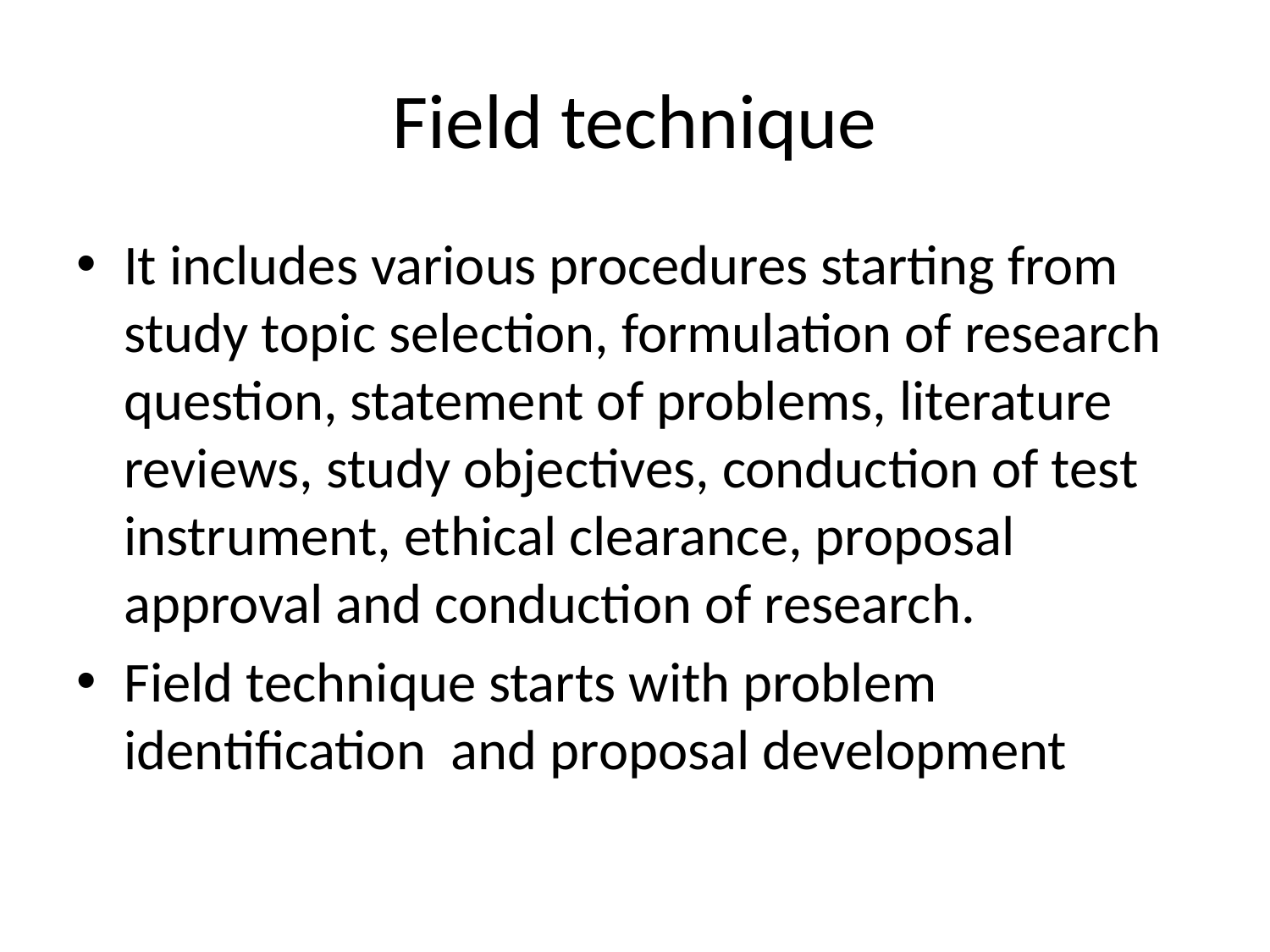

# Field technique
It includes various procedures starting from study topic selection, formulation of research question, statement of problems, literature reviews, study objectives, conduction of test instrument, ethical clearance, proposal approval and conduction of research.
Field technique starts with problem identification  and proposal development